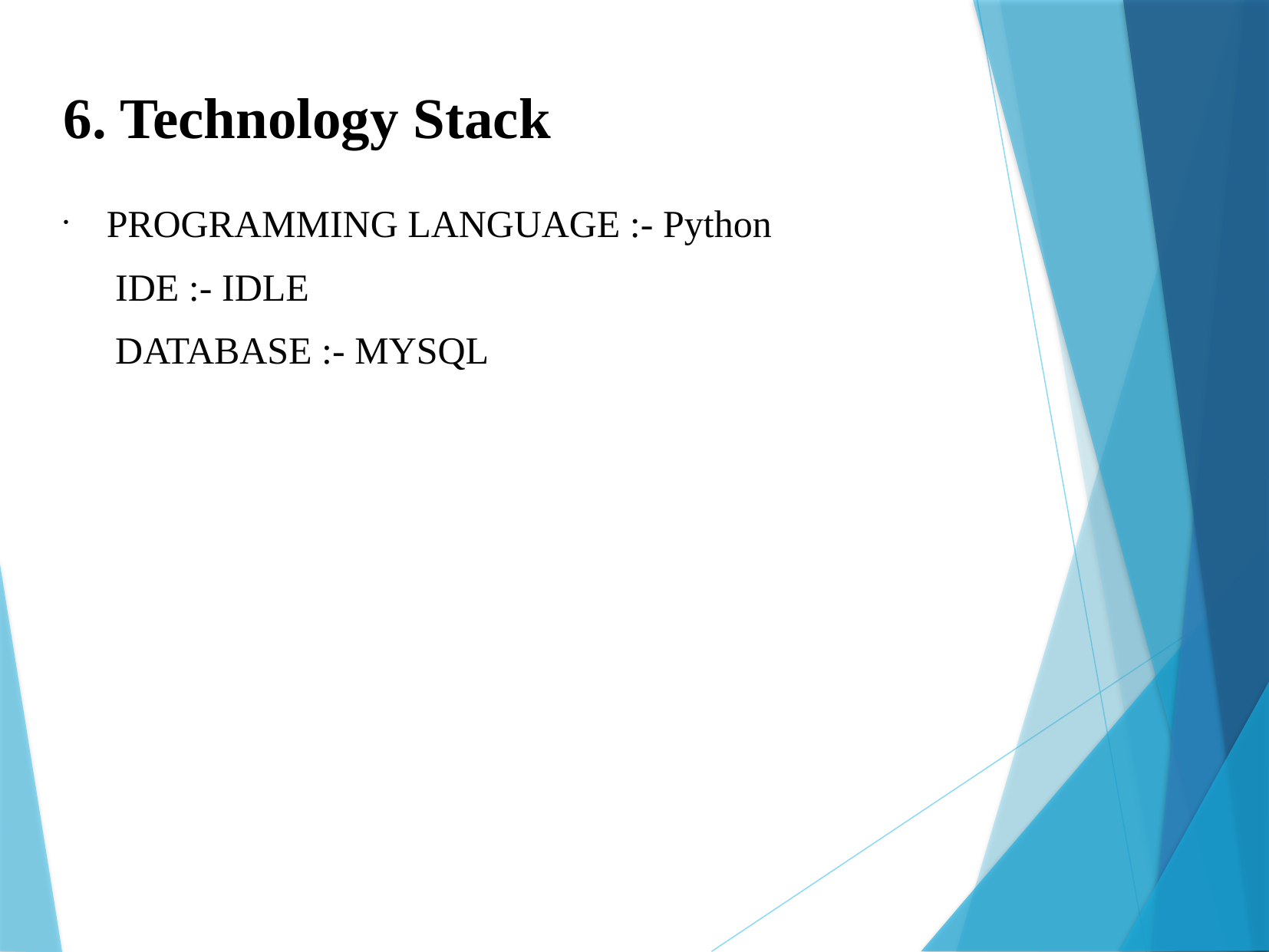

6. Technology Stack
PROGRAMMING LANGUAGE :- Python
    IDE :- IDLE
    DATABASE :- MYSQL